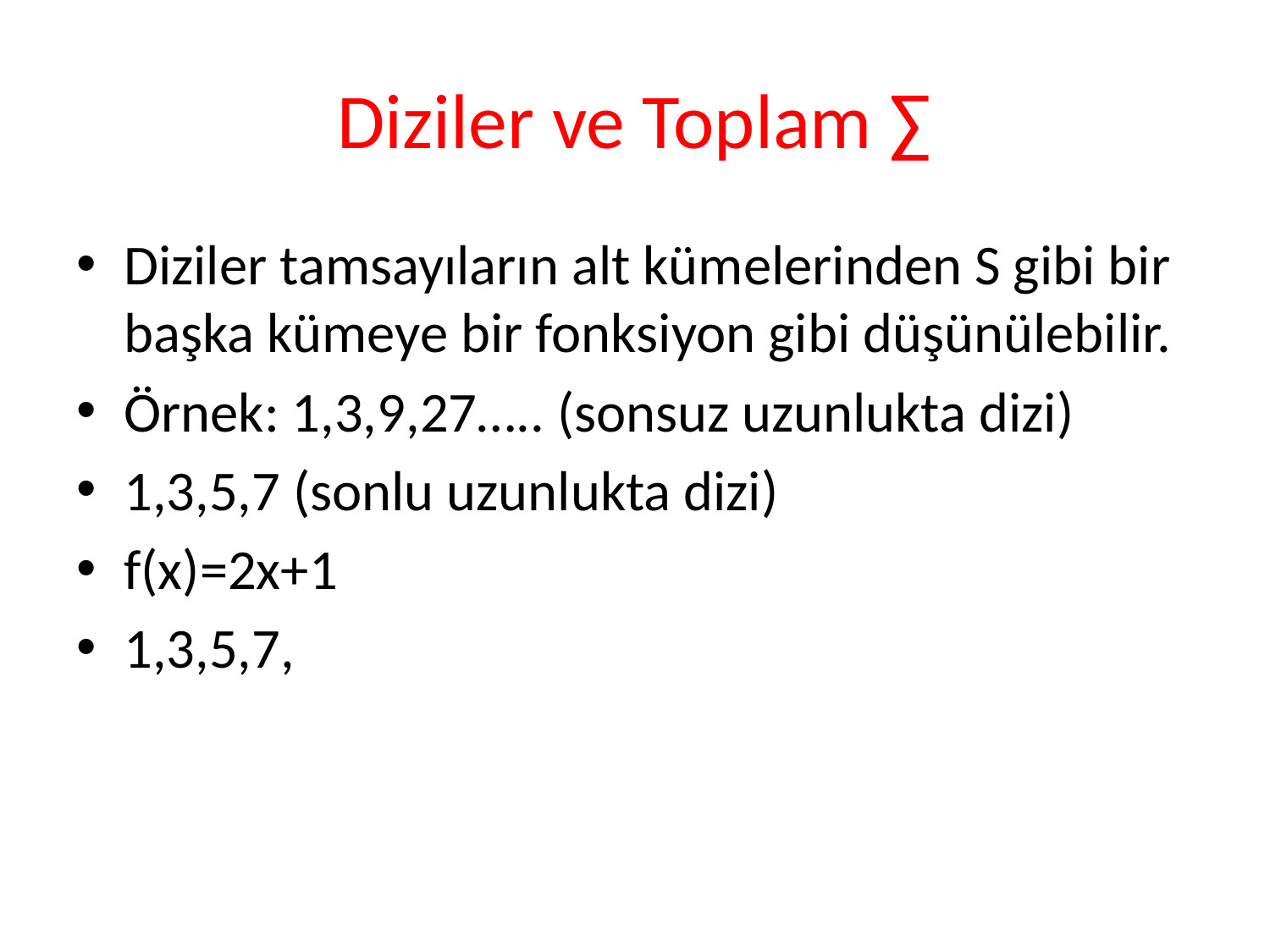

# Diziler ve Toplam ∑
Diziler tamsayıların alt kümelerinden S gibi bir başka kümeye bir fonksiyon gibi düşünülebilir.
Örnek: 1,3,9,27….. (sonsuz uzunlukta dizi)
1,3,5,7 (sonlu uzunlukta dizi)
f(x)=2x+1
1,3,5,7,